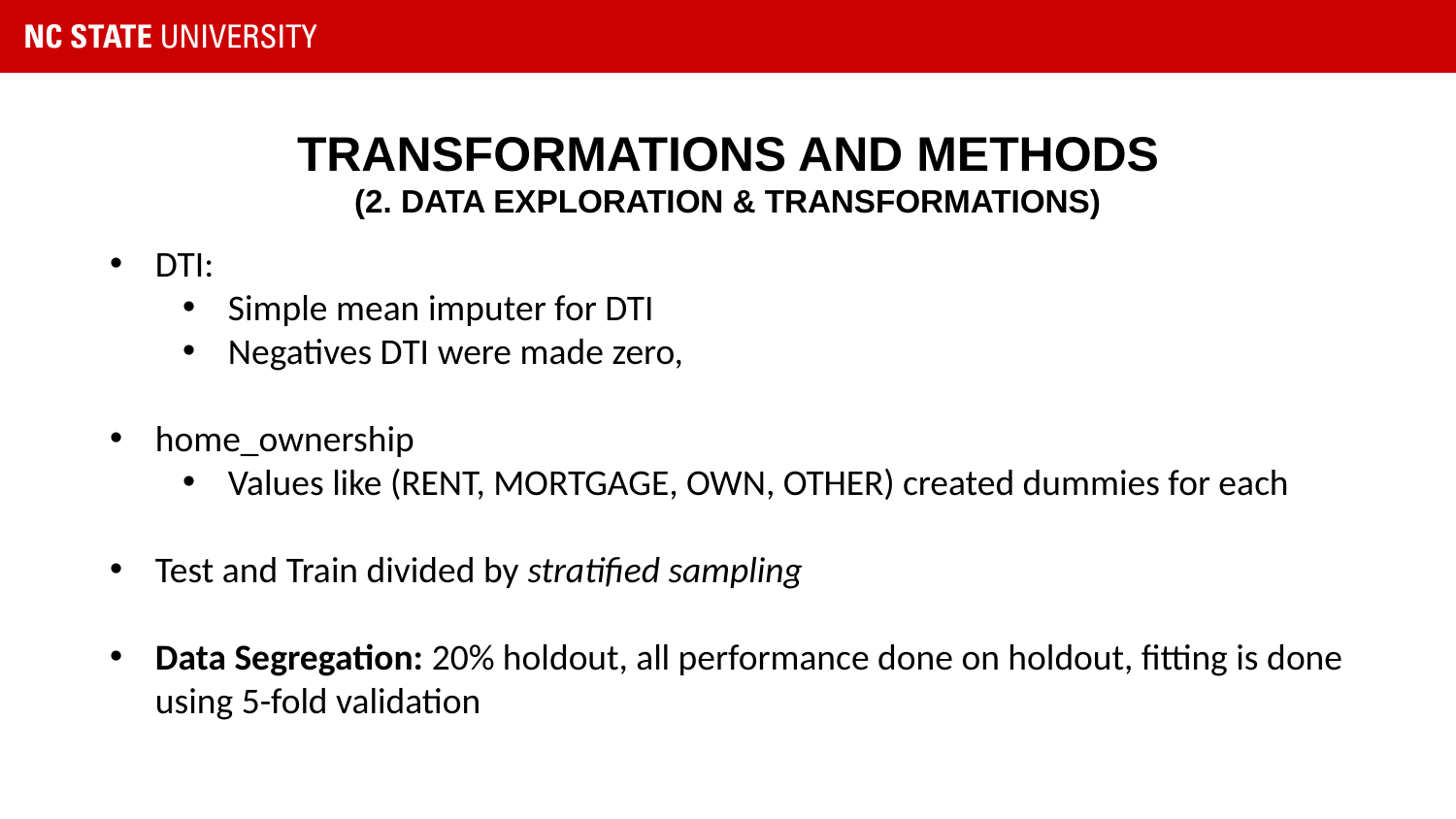

# Transformations and Methods (2. Data Exploration & Transformations)
DTI:
Simple mean imputer for DTI
Negatives DTI were made zero,

home_ownership
Values like (RENT, MORTGAGE, OWN, OTHER) created dummies for each

Test and Train divided by stratified sampling

Data Segregation: 20% holdout, all performance done on holdout, fitting is done using 5-fold validation